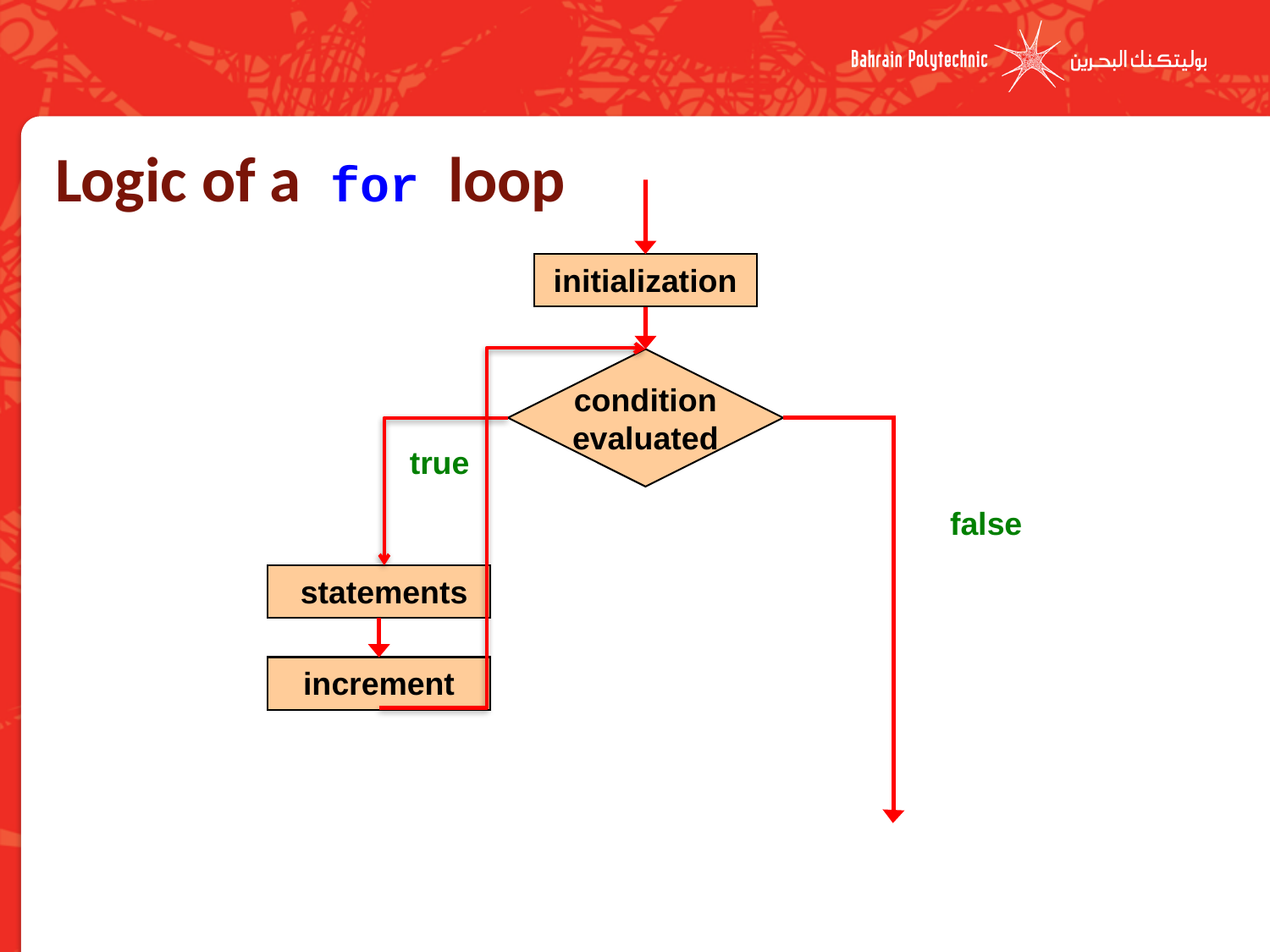

# Logic of a  for  loop

initialization

condition
evaluated
true
false

statements

increment
20